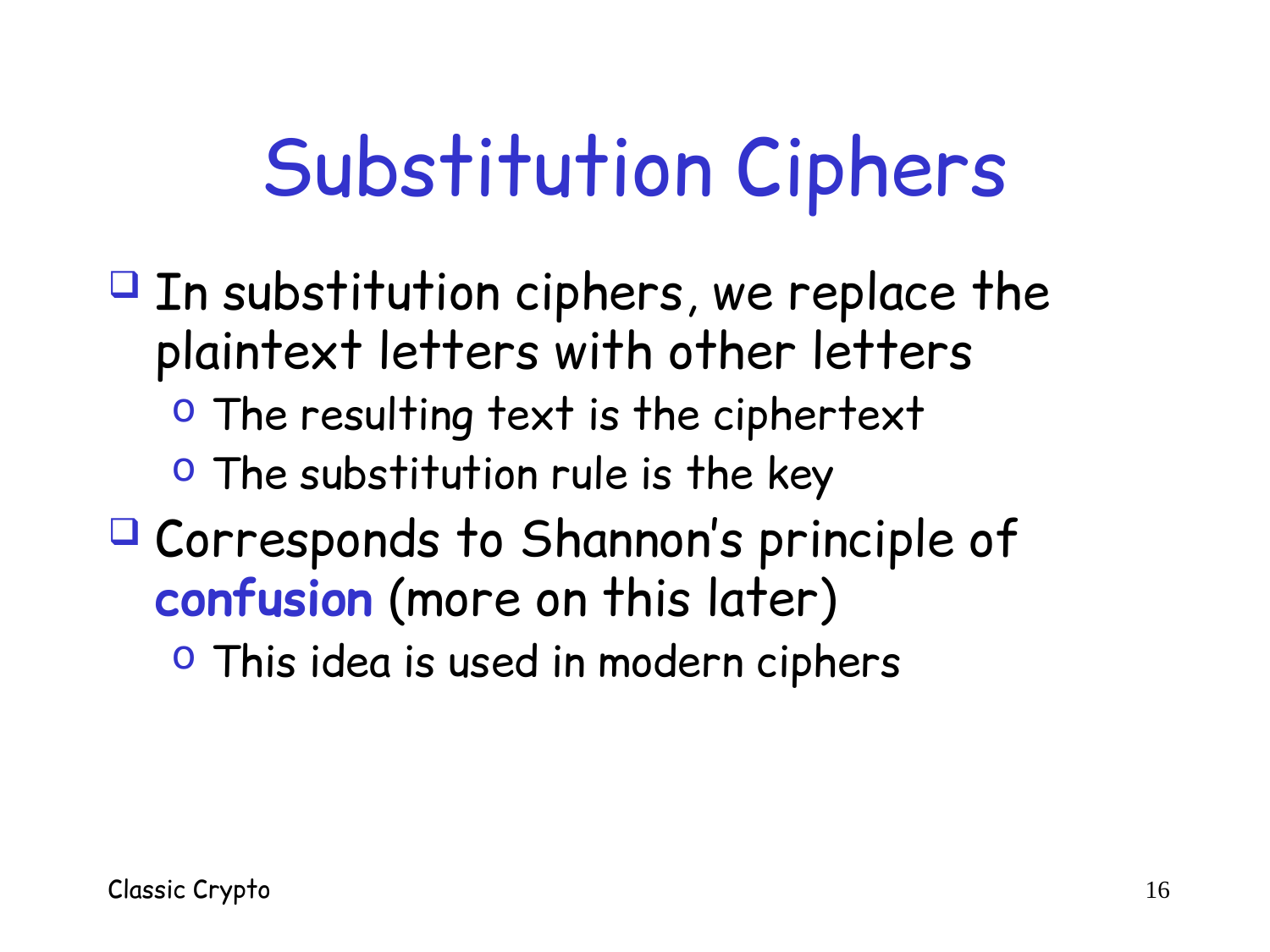

# Substitution Ciphers
In substitution ciphers, we replace the plaintext letters with other letters
The resulting text is the ciphertext
The substitution rule is the key
Corresponds to Shannon’s principle of confusion (more on this later)
This idea is used in modern ciphers
Classic Crypto                                                                                                                      16